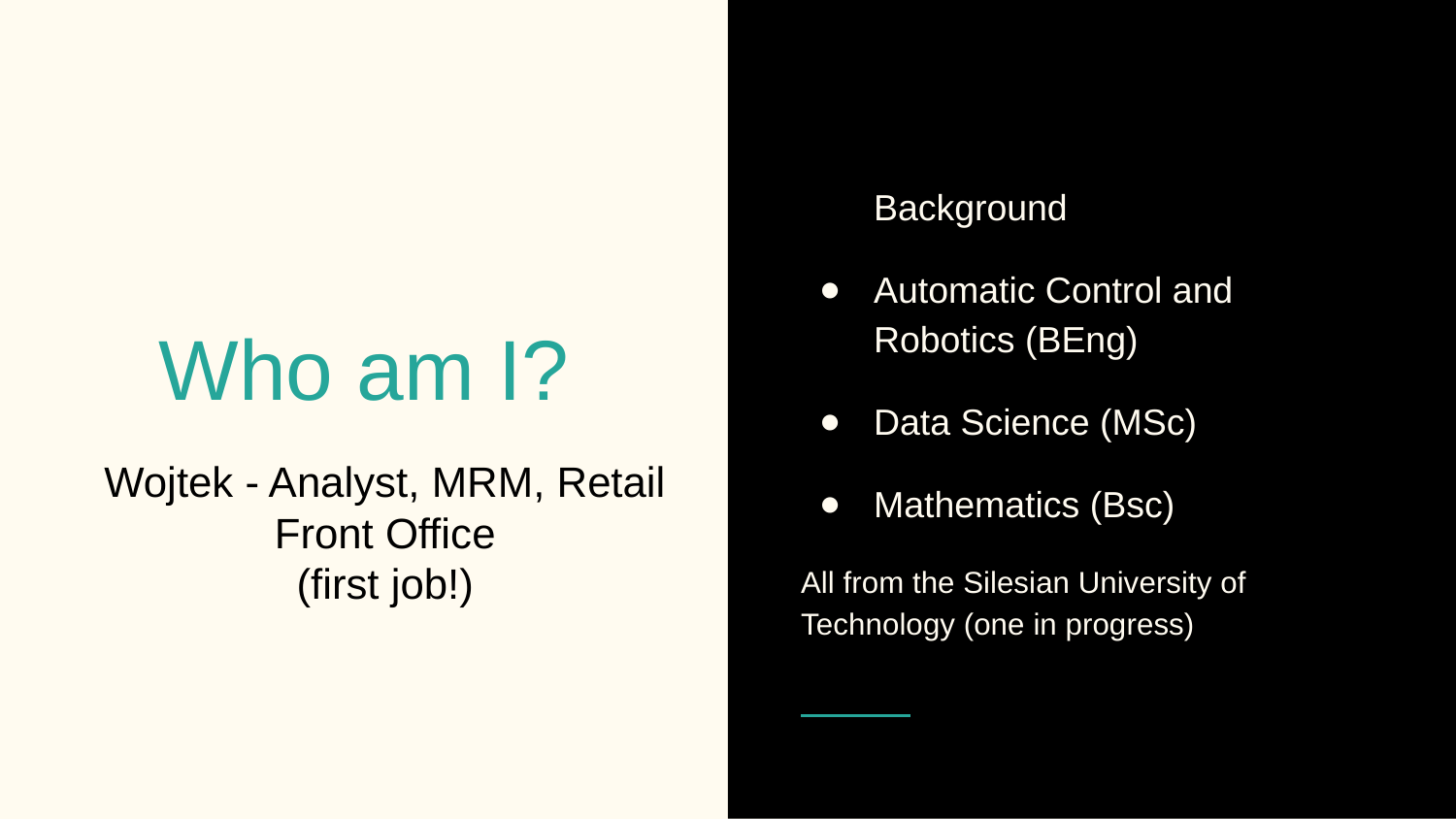

Background
Automatic Control and Robotics (BEng)
Data Science (MSc)
Mathematics (Bsc)
All from the Silesian University of Technology (one in progress)
# Who am I?
Wojtek - Analyst, MRM, Retail Front Office
(first job!)